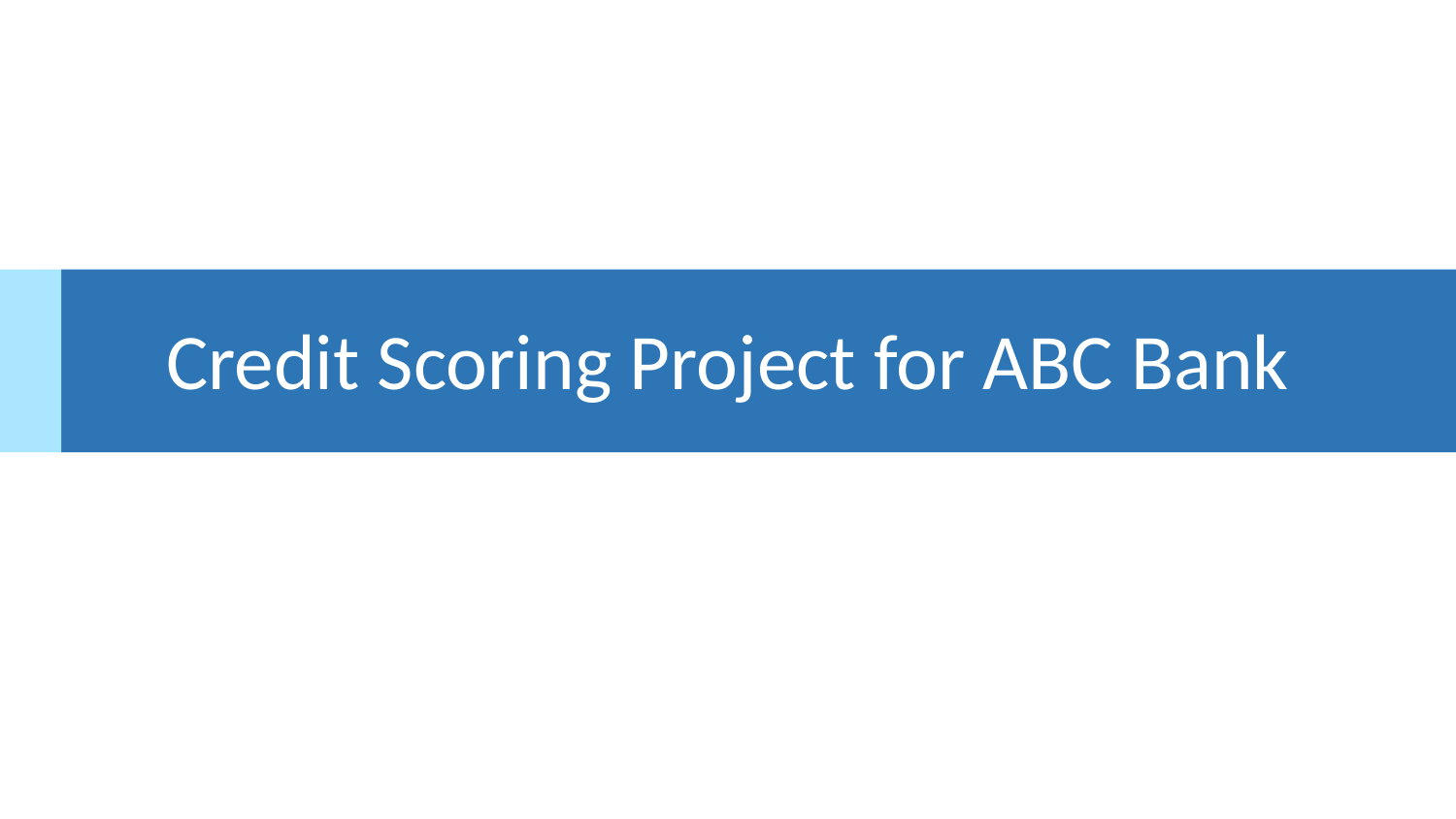

# Credit Scoring Project for ABC Bank